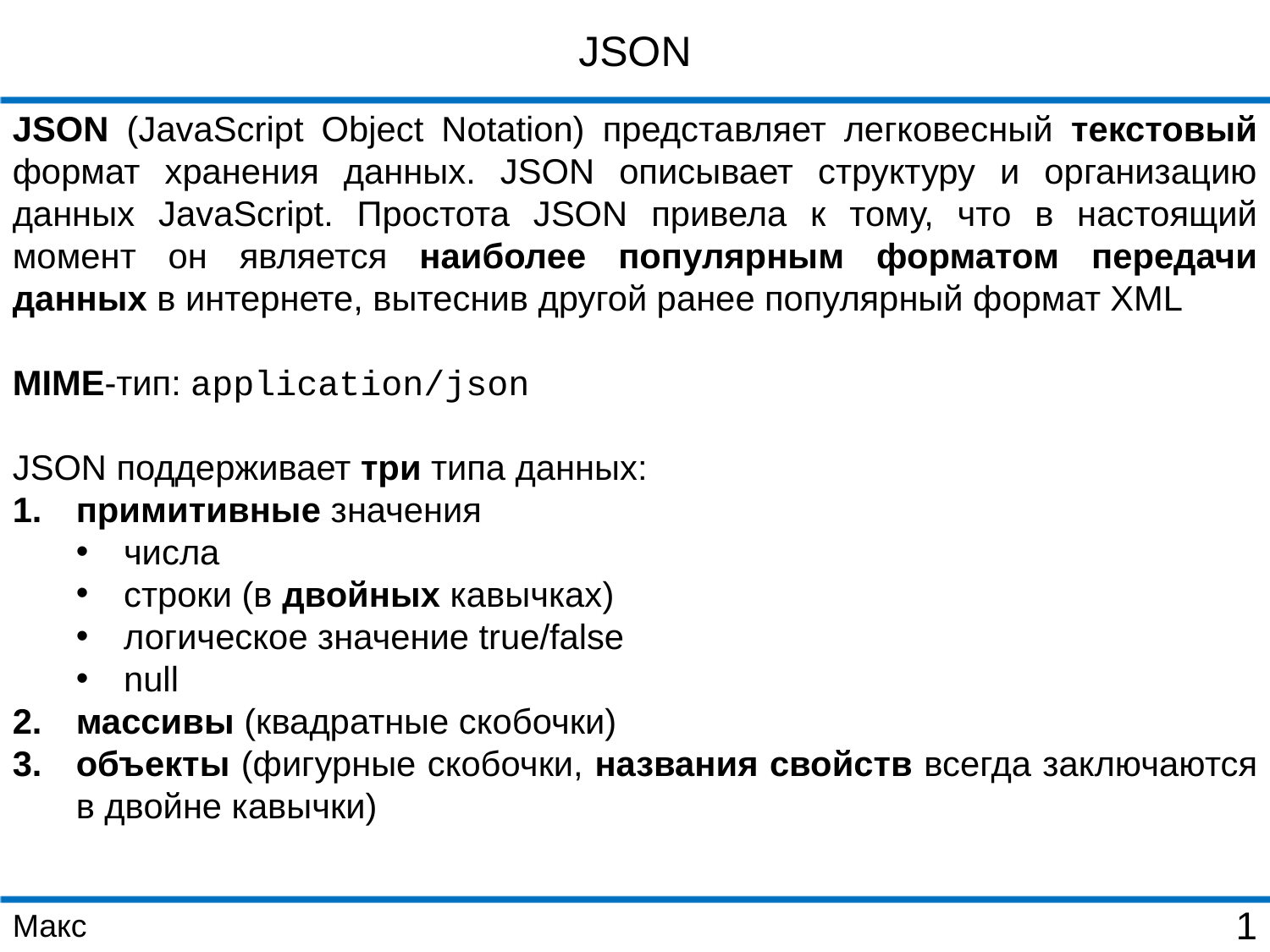

JSON
JSON (JavaScript Object Notation) представляет легковесный текстовый формат хранения данных. JSON описывает структуру и организацию данных JavaScript. Простота JSON привела к тому, что в настоящий момент он является наиболее популярным форматом передачи данных в интернете, вытеснив другой ранее популярный формат XML

MIME-тип: application/json

JSON поддерживает три типа данных:
примитивные значения
числа
строки (в двойных кавычках)
логическое значение true/false
null
массивы (квадратные скобочки)
объекты (фигурные скобочки, названия свойств всегда заключаются в двойне кавычки)
Макс
1